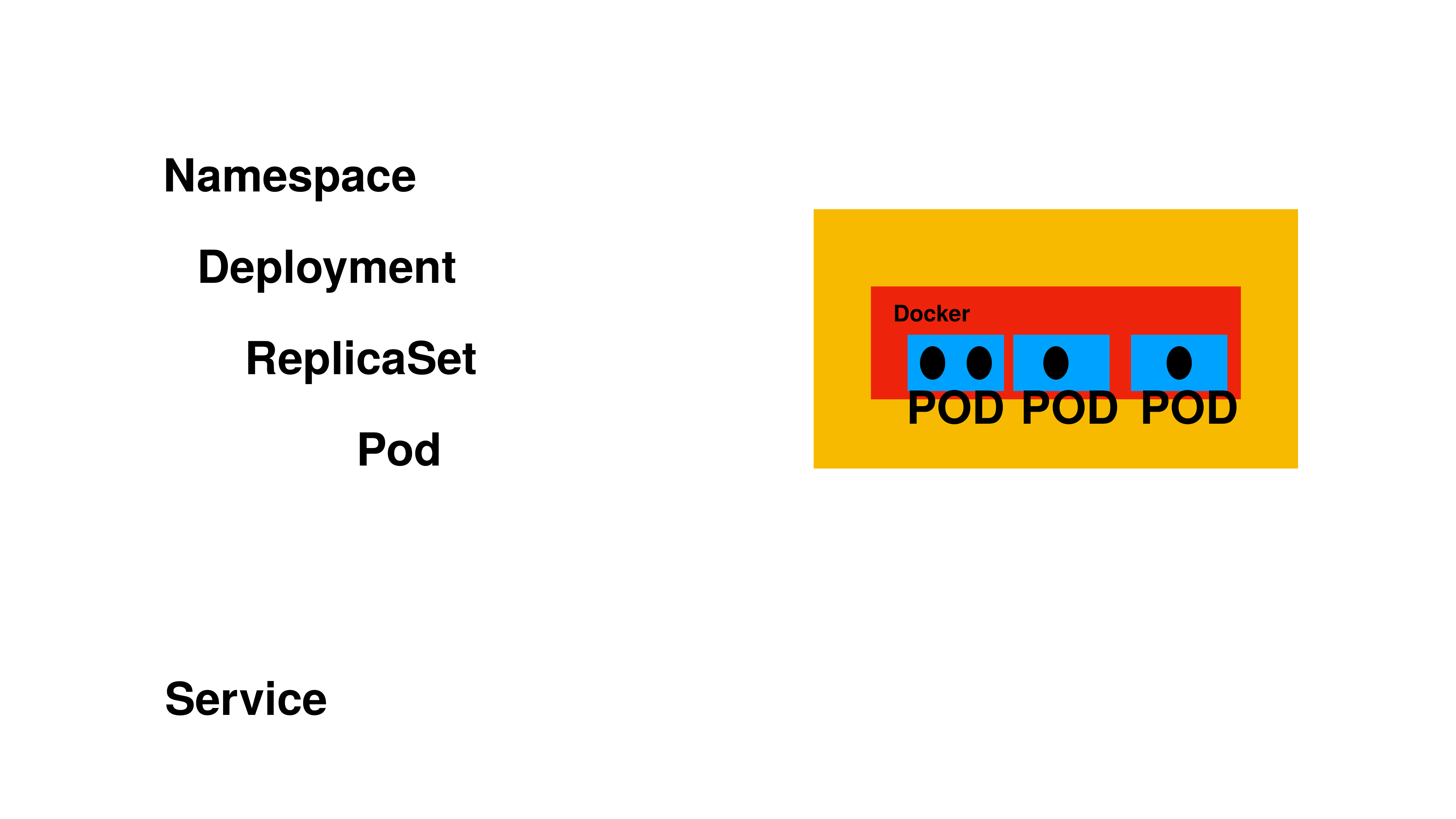

Namespace

Deployment

Docker
ReplicaSet

POD
POD
POD
Pod
Service